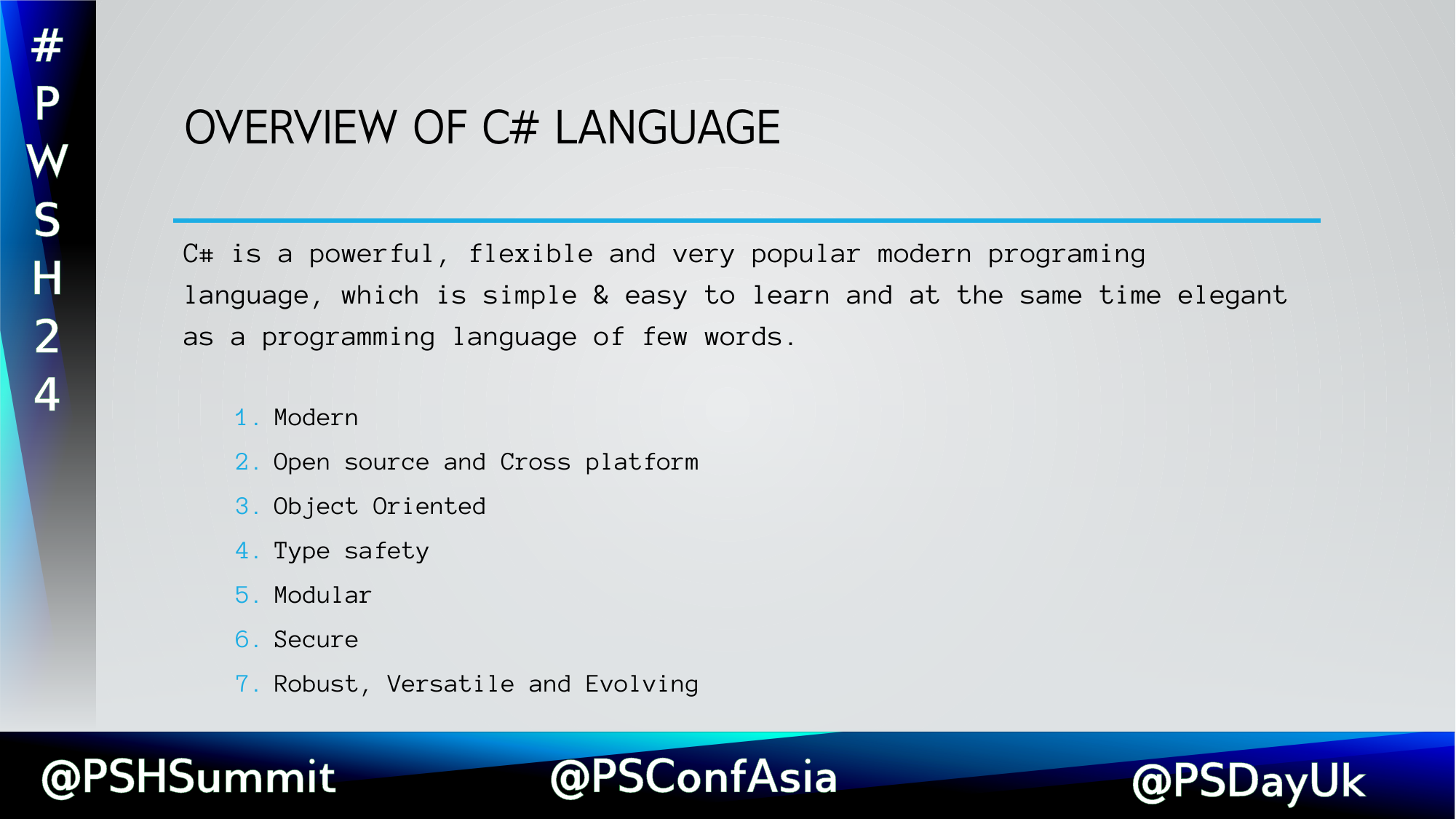

# Overview of C# Language
C# is a powerful, flexible and very popular modern programing 
language, which is simple & easy to learn and at the same time elegant as a programming language of few words.
Modern
Open source and Cross platform
Object Oriented
Type safety
Modular
Secure
Robust, Versatile and Evolving